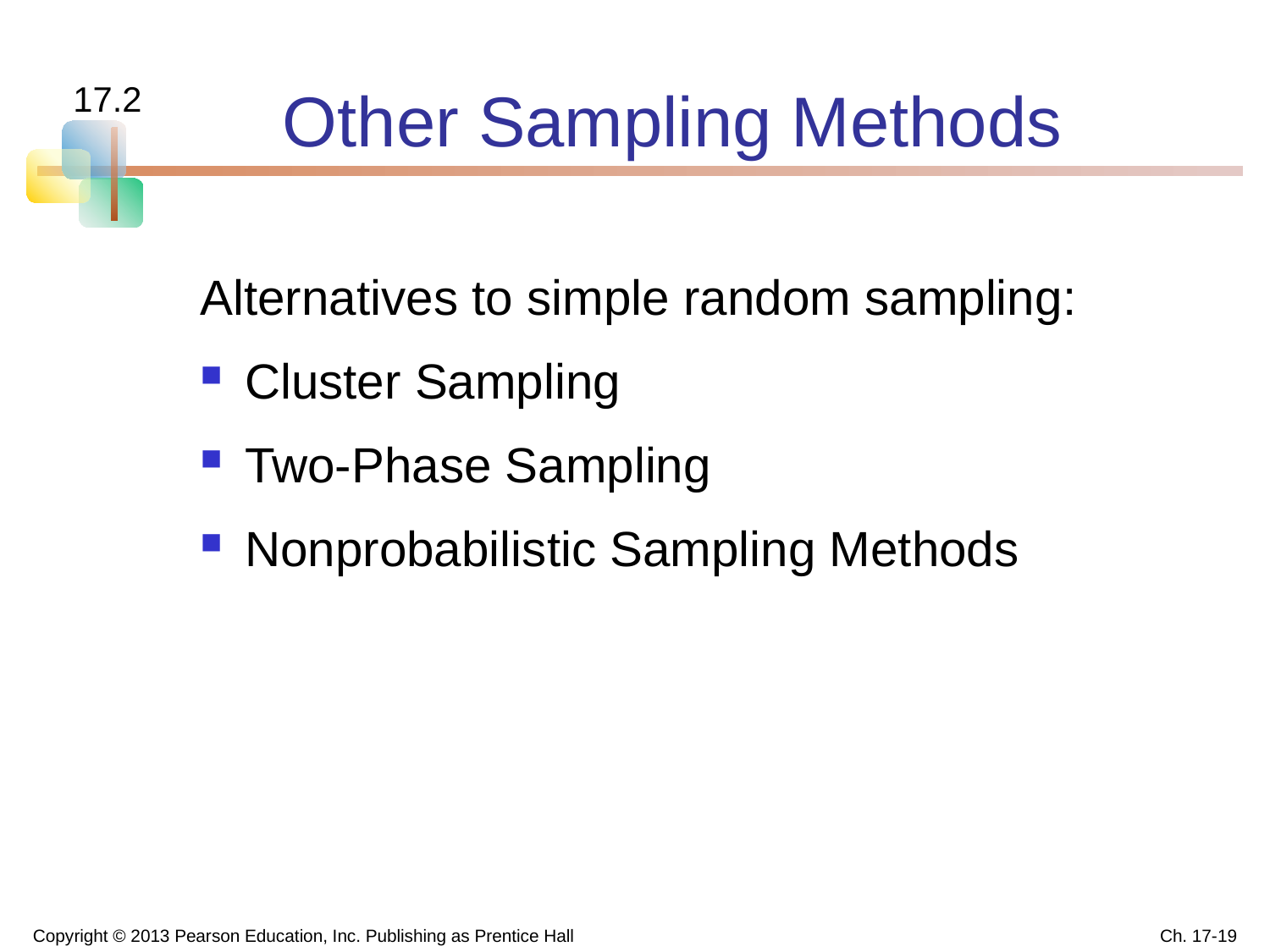

# Other Sampling Methods
17.2
Alternatives to simple random sampling:
Cluster Sampling
Two-Phase Sampling
Nonprobabilistic Sampling Methods
Copyright © 2013 Pearson Education, Inc. Publishing as Prentice Hall
Ch. 17-19